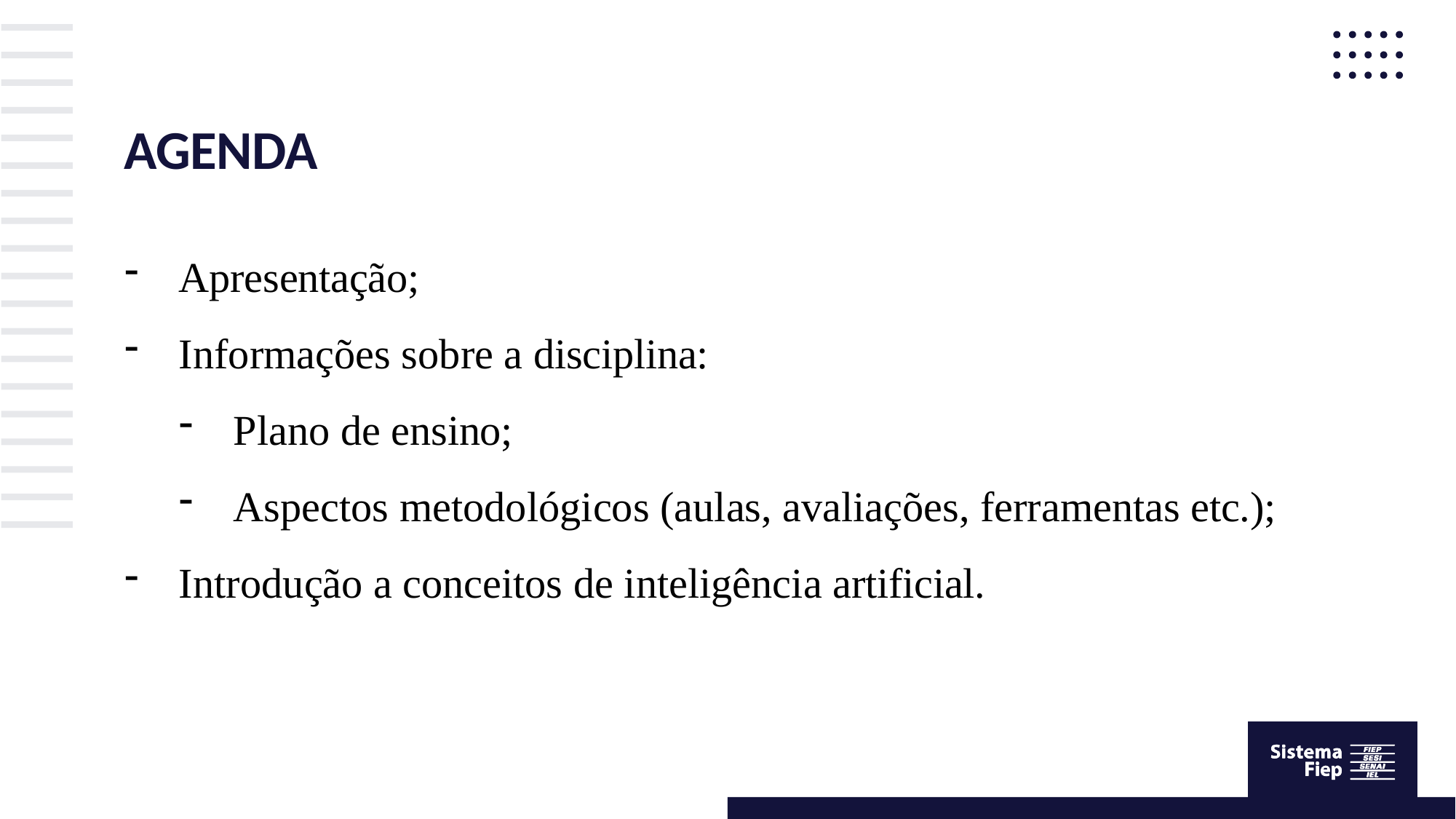

# AGENDA
Apresentação;
Informações sobre a disciplina:
Plano de ensino;
Aspectos metodológicos (aulas, avaliações, ferramentas etc.);
Introdução a conceitos de inteligência artificial.